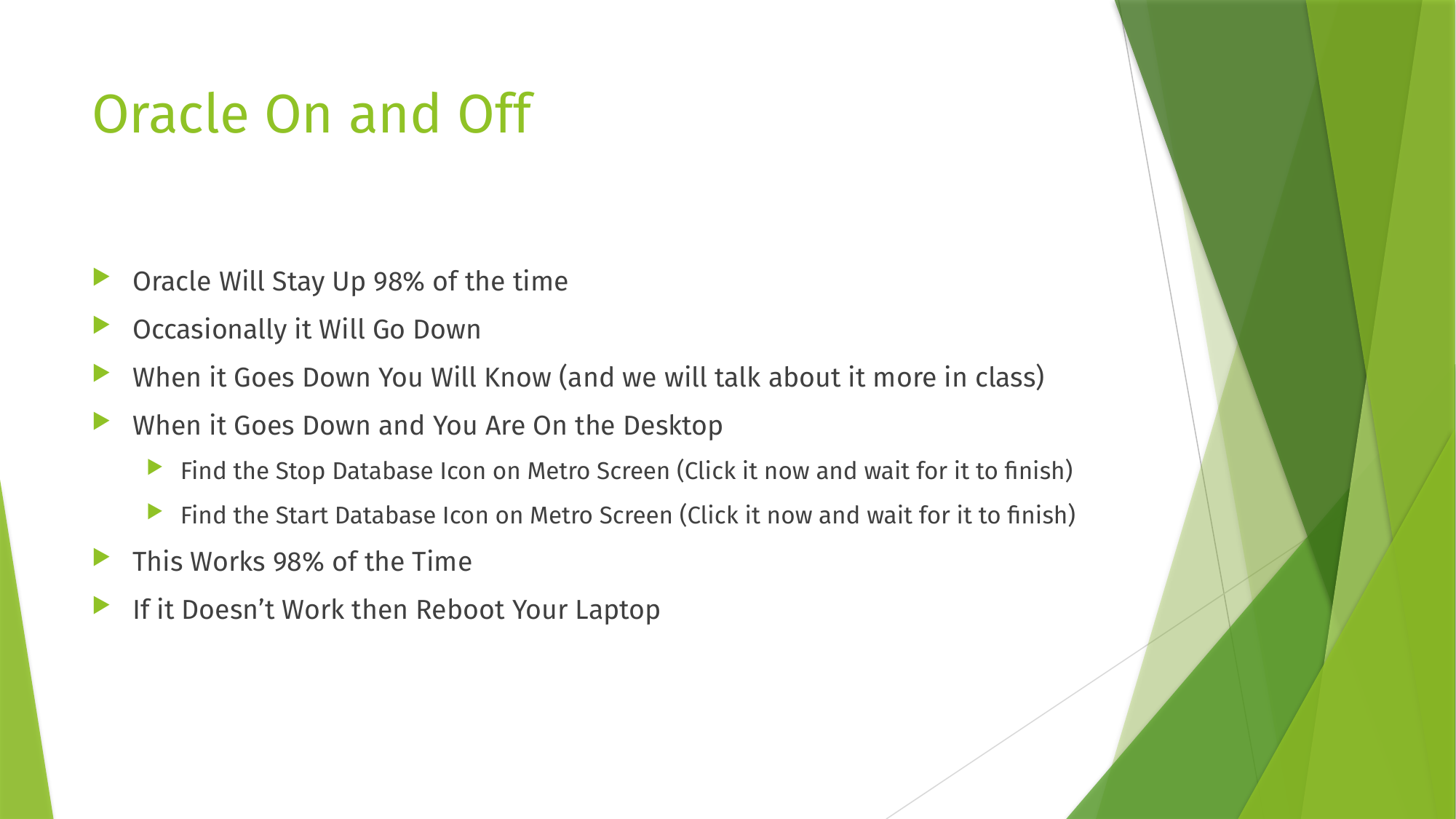

# Oracle On and Off
Oracle Will Stay Up 98% of the time
Occasionally it Will Go Down
When it Goes Down You Will Know (and we will talk about it more in class)
When it Goes Down and You Are On the Desktop
Find the Stop Database Icon on Metro Screen (Click it now and wait for it to finish)
Find the Start Database Icon on Metro Screen (Click it now and wait for it to finish)
This Works 98% of the Time
If it Doesn’t Work then Reboot Your Laptop